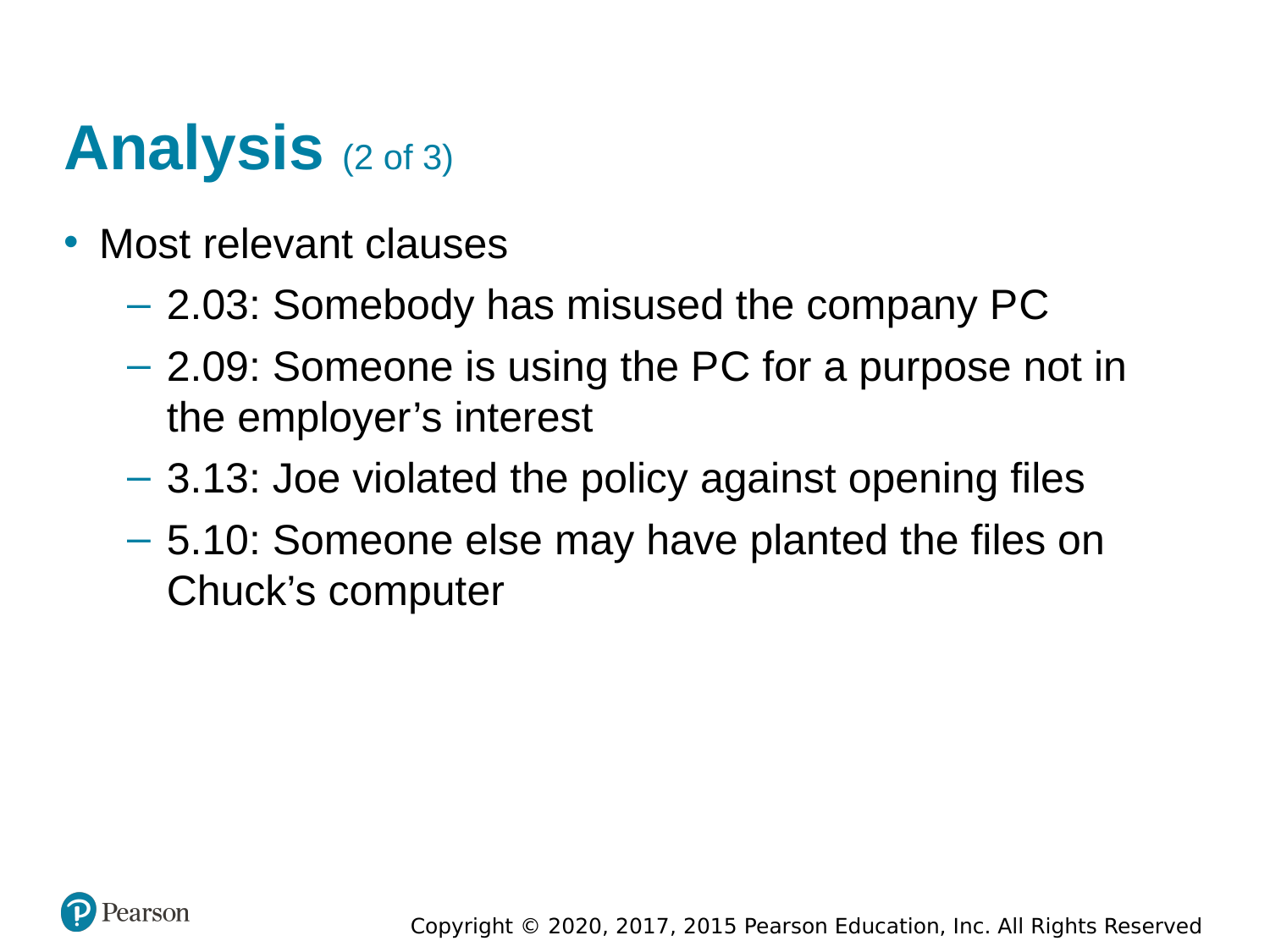

# Analysis (2 of 3)
Most relevant clauses
2.03: Somebody has misused the company P C
2.09: Someone is using the P C for a purpose not in the employer’s interest
3.13: Joe violated the policy against opening files
5.10: Someone else may have planted the files on Chuck’s computer